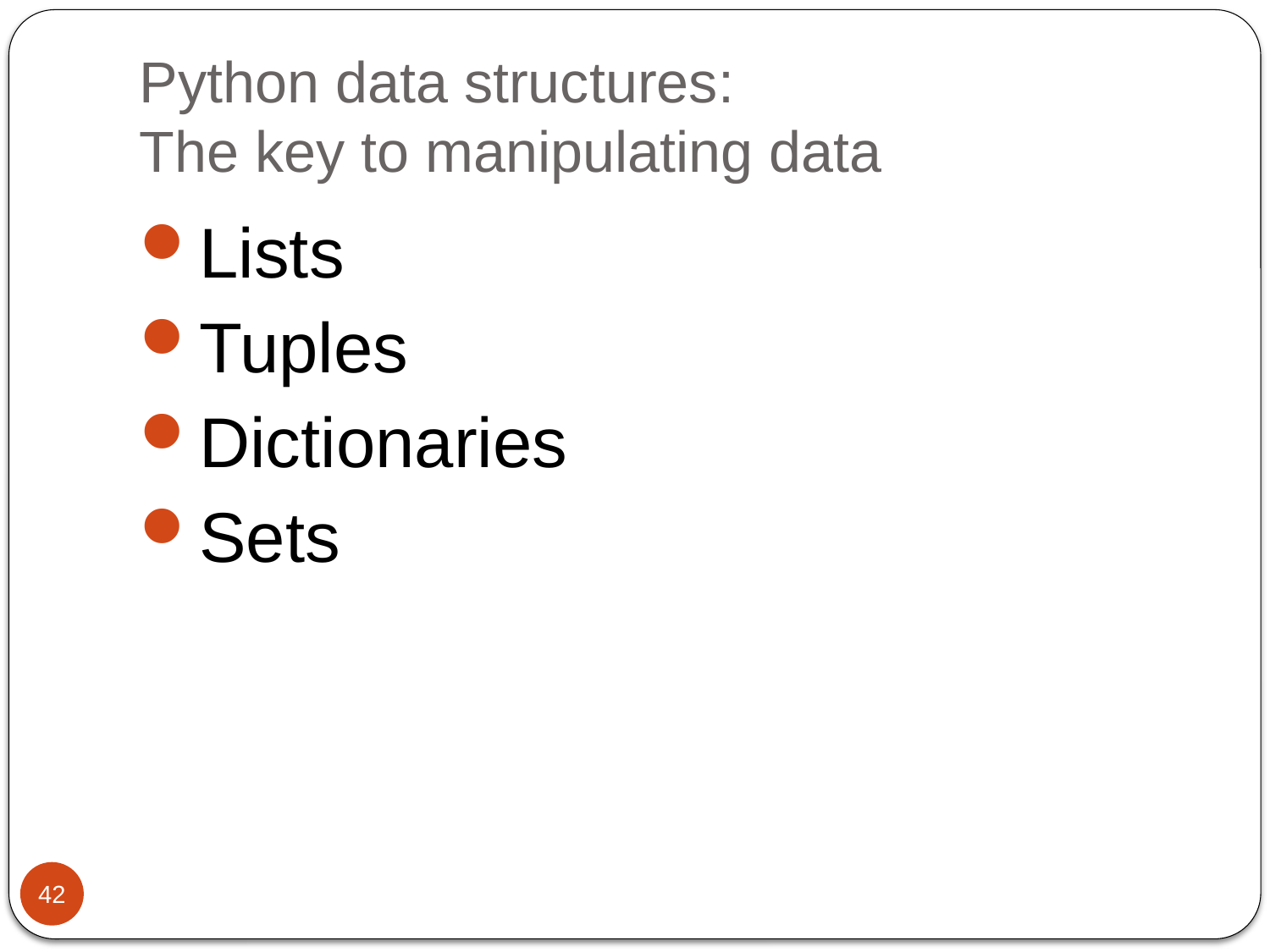

# Python data structures: The key to manipulating data
Lists
Tuples
Dictionaries
Sets

42